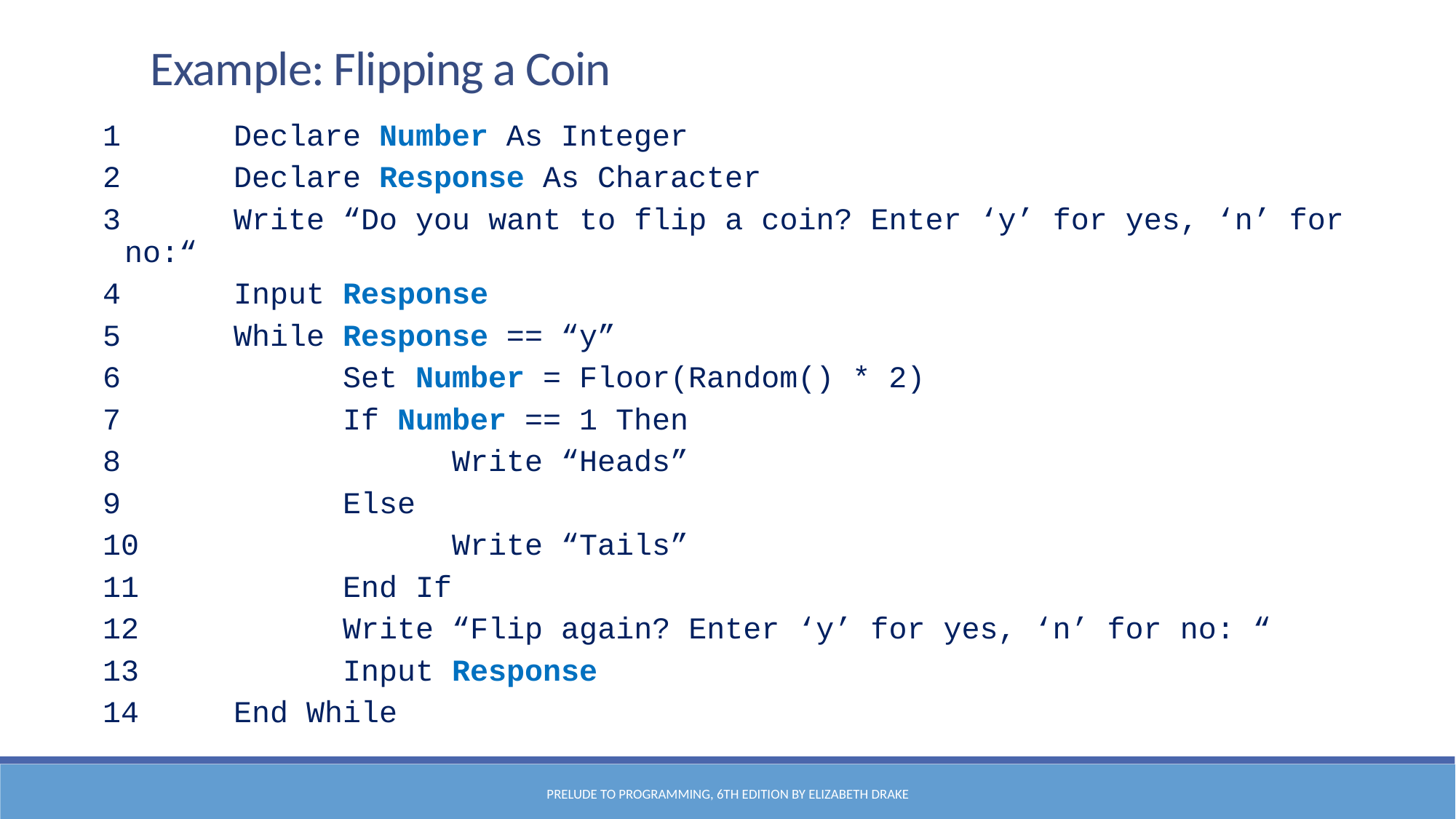

Example: Flipping a Coin
1		Declare Number As Integer
2		Declare Response As Character
3		Write “Do you want to flip a coin? Enter ‘y’ for yes, ‘n’ for no:“
4		Input Response
5		While Response == “y”
6			Set Number = Floor(Random() * 2)
7			If Number == 1 Then
8				Write “Heads”
9			Else
10			Write “Tails”
11		End If
12		Write “Flip again? Enter ‘y’ for yes, ‘n’ for no: “
13		Input Response
14	End While
Prelude to Programming, 6th edition by Elizabeth Drake